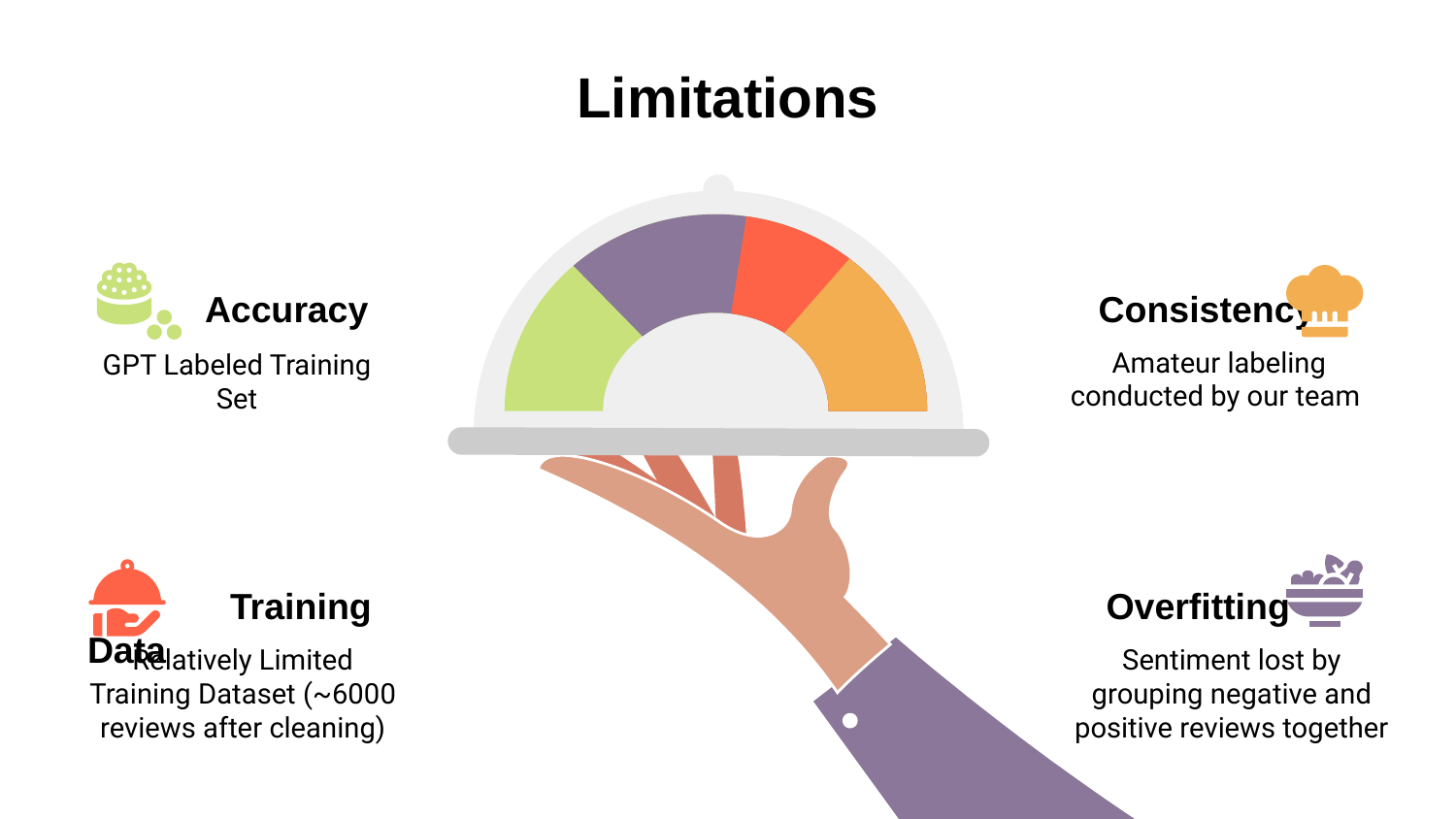

# Limitations

  Accuracy

GPT Labeled Training Set
Consistency
Amateur labeling conducted by our team

              Training Data
Relatively Limited Training Dataset (~6000 reviews after cleaning)
Overfitting
Sentiment lost by grouping negative and positive reviews together